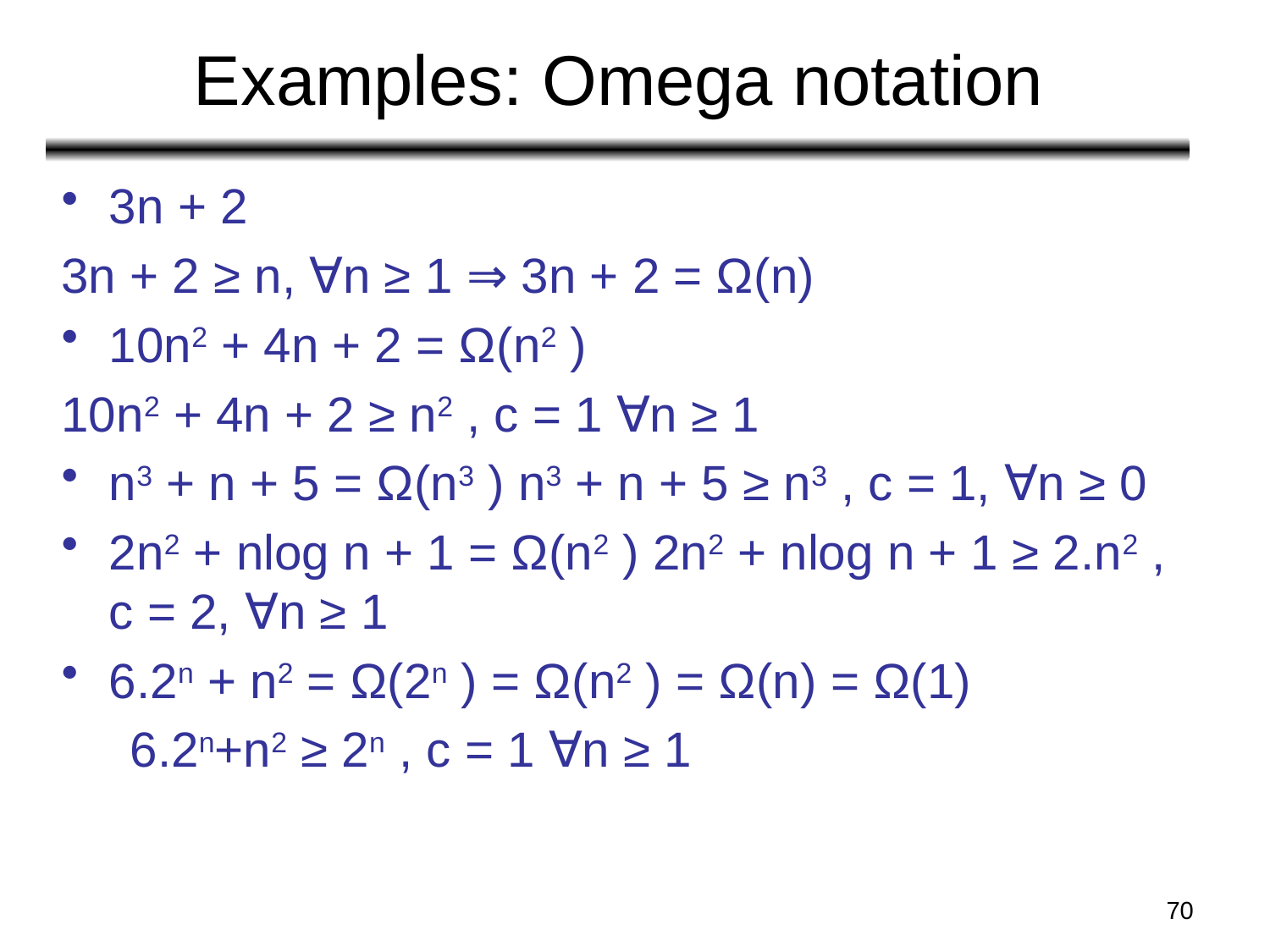

# Examples: Omega notation
3n + 2
3n + 2 ≥ n, ∀n ≥ 1 ⇒ 3n + 2 = Ω(n)
10n2 + 4n + 2 = Ω(n2 )
10n2 + 4n + 2 ≥ n2 , c = 1 ∀n ≥ 1
n3 + n + 5 = Ω(n3 ) n3 + n + 5 ≥ n3 , c = 1, ∀n ≥ 0
2n2 + nlog n + 1 = Ω(n2 ) 2n2 + nlog n + 1 ≥ 2.n2 , c = 2, ∀n ≥ 1
6.2n + n2 = Ω(2n ) = Ω(n2 ) = Ω(n) = Ω(1)
     6.2n+n2 ≥ 2n , c = 1 ∀n ≥ 1
70